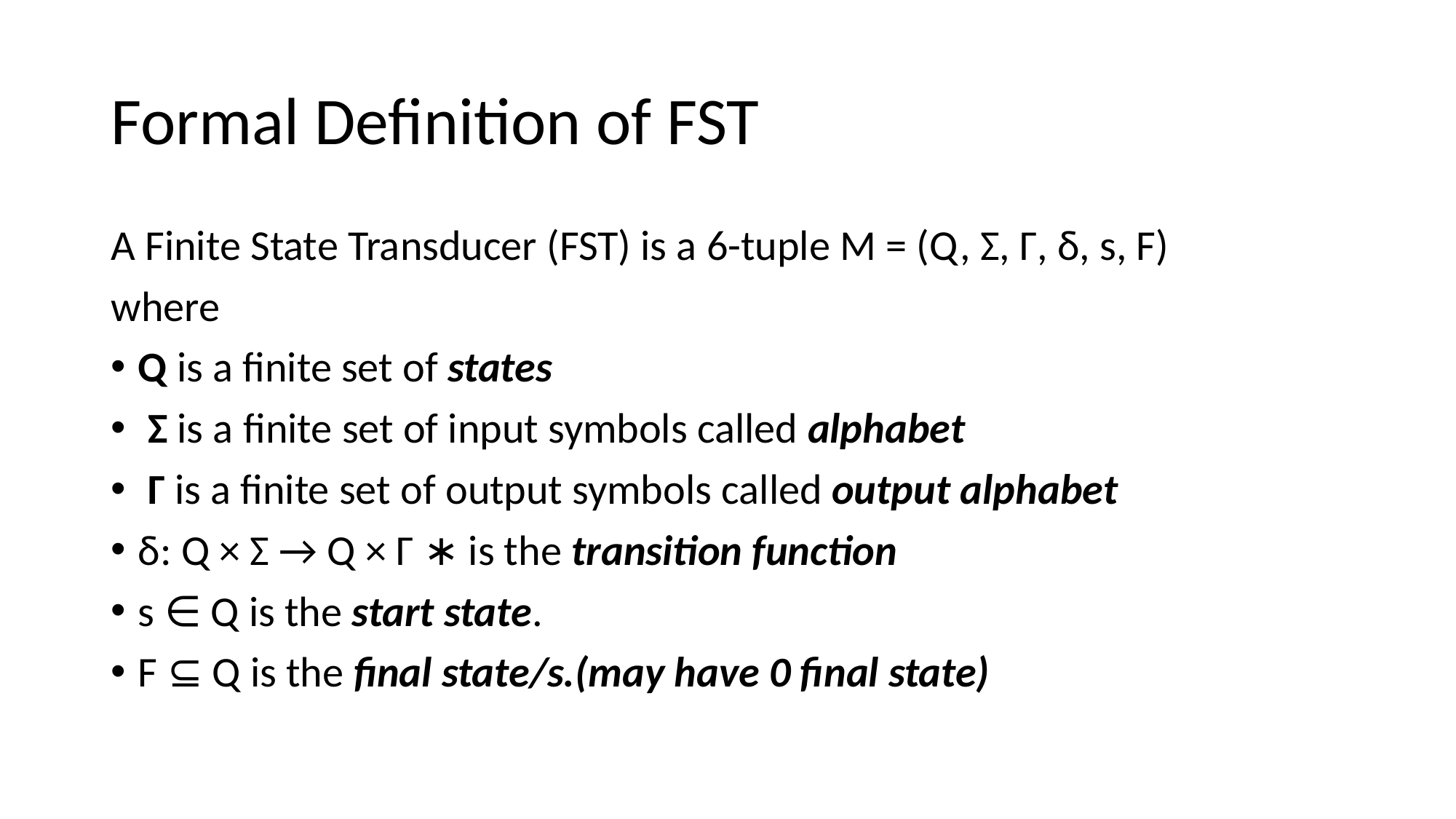

# Formal Definition of FST
A Finite State Transducer (FST) is a 6-tuple M = (Q, Σ, Γ, δ, s, F)
where
Q is a finite set of states
 Σ is a finite set of input symbols called alphabet
 Γ is a finite set of output symbols called output alphabet
δ: Q × Σ → Q × Γ ∗ is the transition function
s ∈ Q is the start state.
F ⊆ Q is the final state/s.(may have 0 final state)